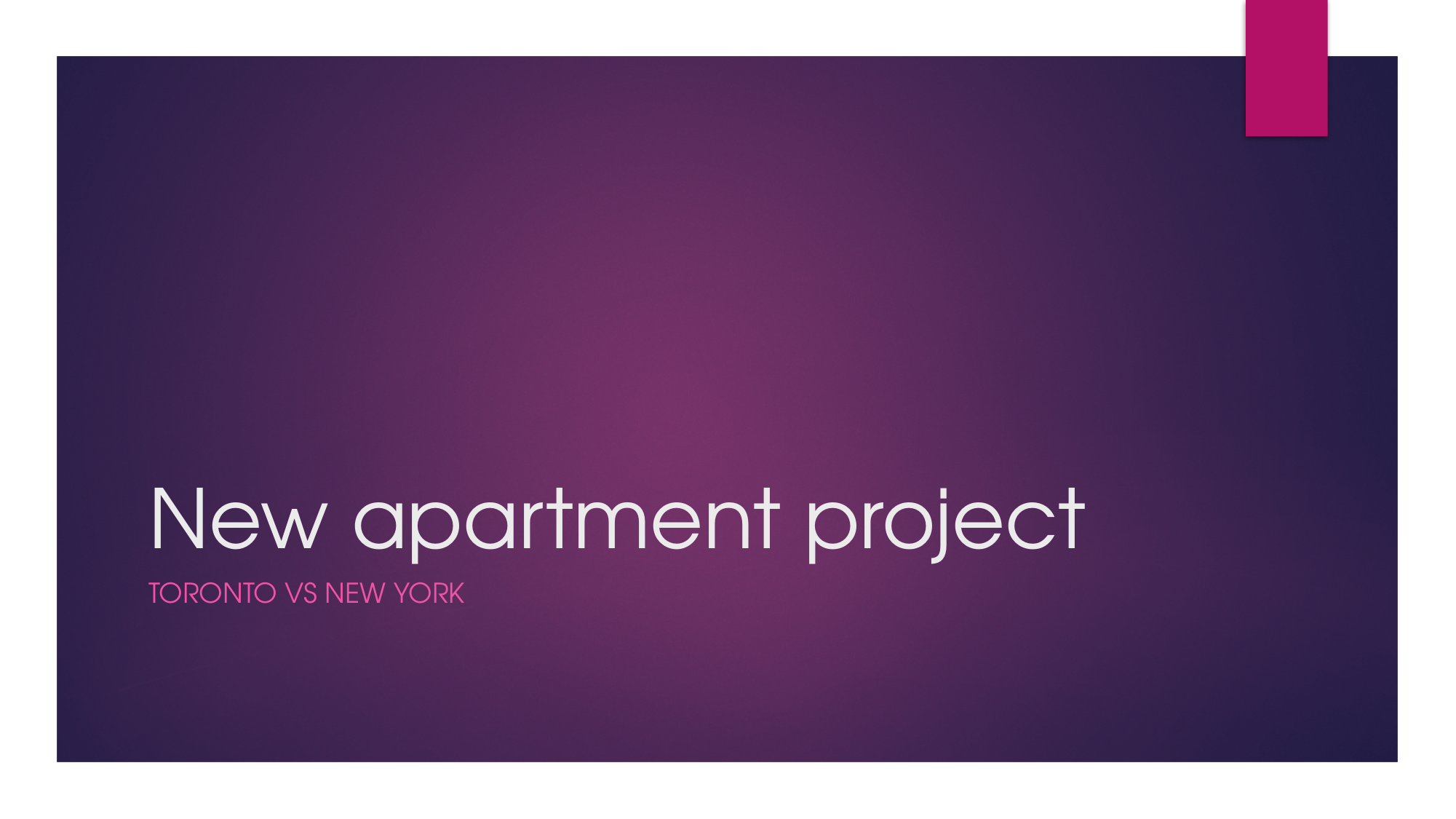

# New apartment project
TORONTO VS NEW YORK